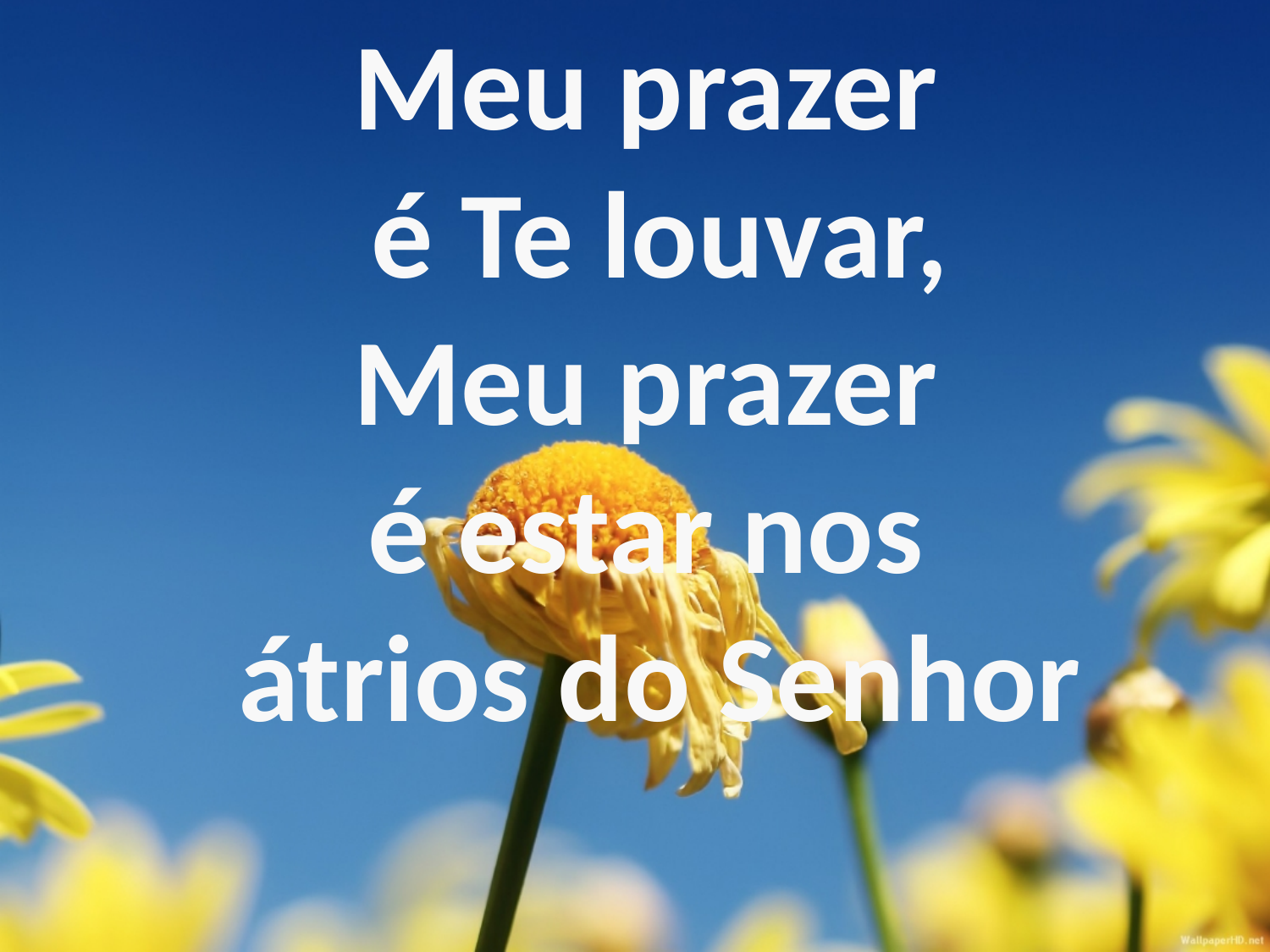

Meu prazer
é Te louvar,
Meu prazer
é estar nos
átrios do Senhor